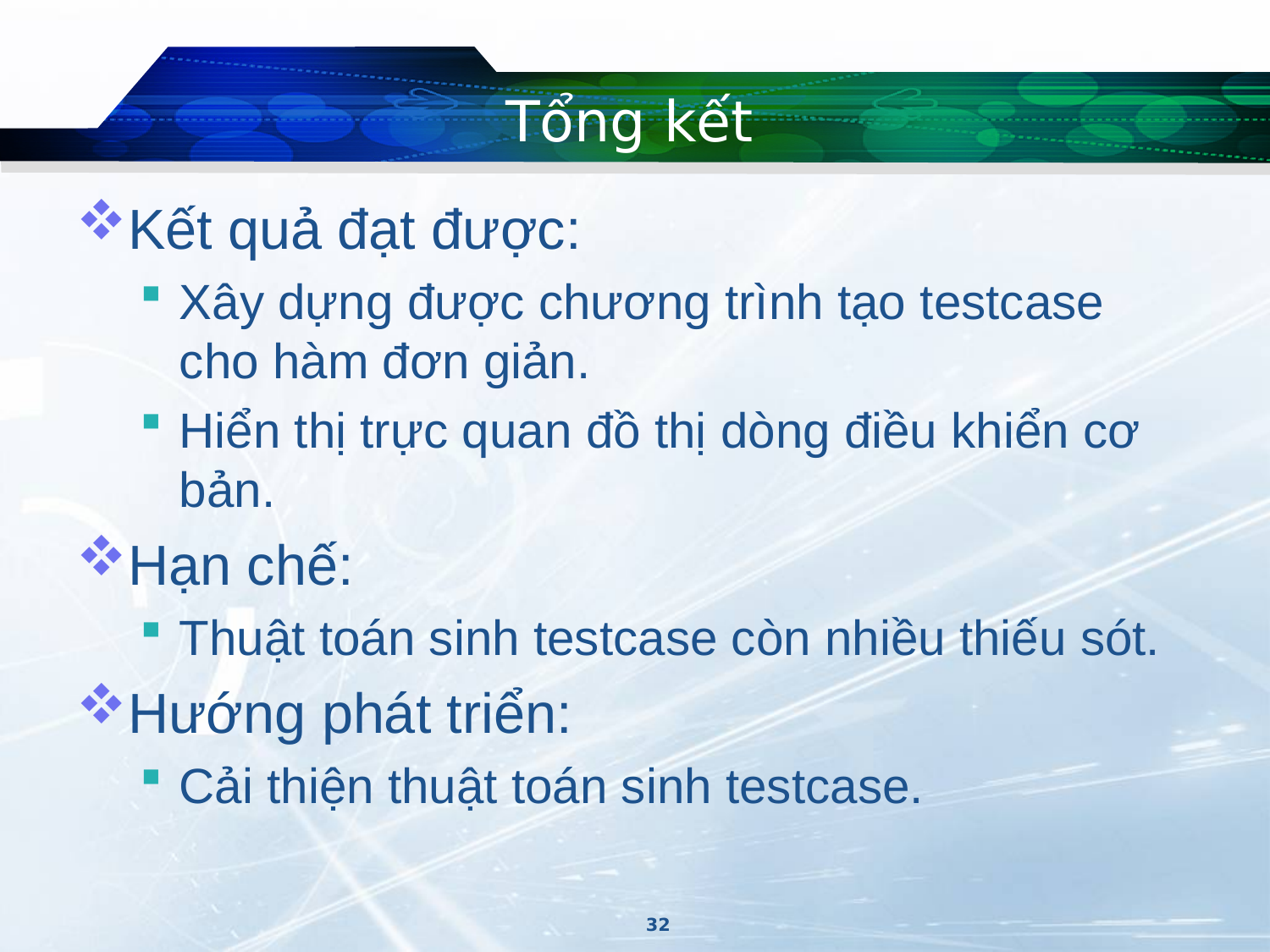

# Tổng kết
Kết quả đạt được:
Xây dựng được chương trình tạo testcase cho hàm đơn giản.
Hiển thị trực quan đồ thị dòng điều khiển cơ bản.
Hạn chế:
Thuật toán sinh testcase còn nhiều thiếu sót.
Hướng phát triển:
Cải thiện thuật toán sinh testcase.
32